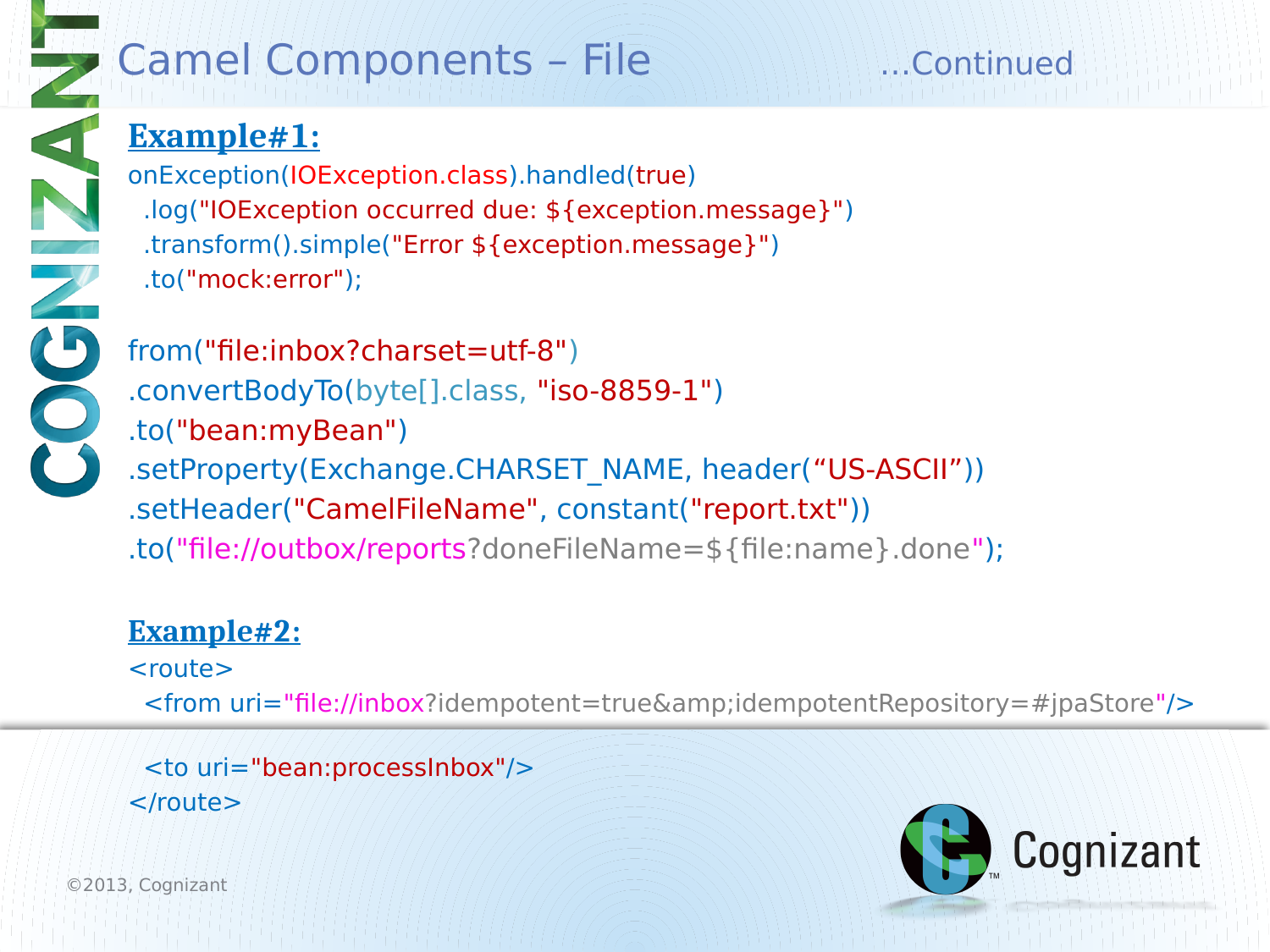

# Camel Components – File		…Continued
Example#1:
onException(IOException.class).handled(true)
  .log("IOException occurred due: ${exception.message}")
  .transform().simple("Error ${exception.message}")
  .to("mock:error");

from("file:inbox?charset=utf-8")
.convertBodyTo(byte[].class, "iso-8859-1")
.to("bean:myBean")
.setProperty(Exchange.CHARSET_NAME, header(“US-ASCII”))
.setHeader("CamelFileName", constant("report.txt"))
.to("file://outbox/reports?doneFileName=${file:name}.done");

Example#2:
<route>
  <from uri="file://inbox?idempotent=true&amp;idempotentRepository=#jpaStore"/>
  <to uri="bean:processInbox"/>
</route>